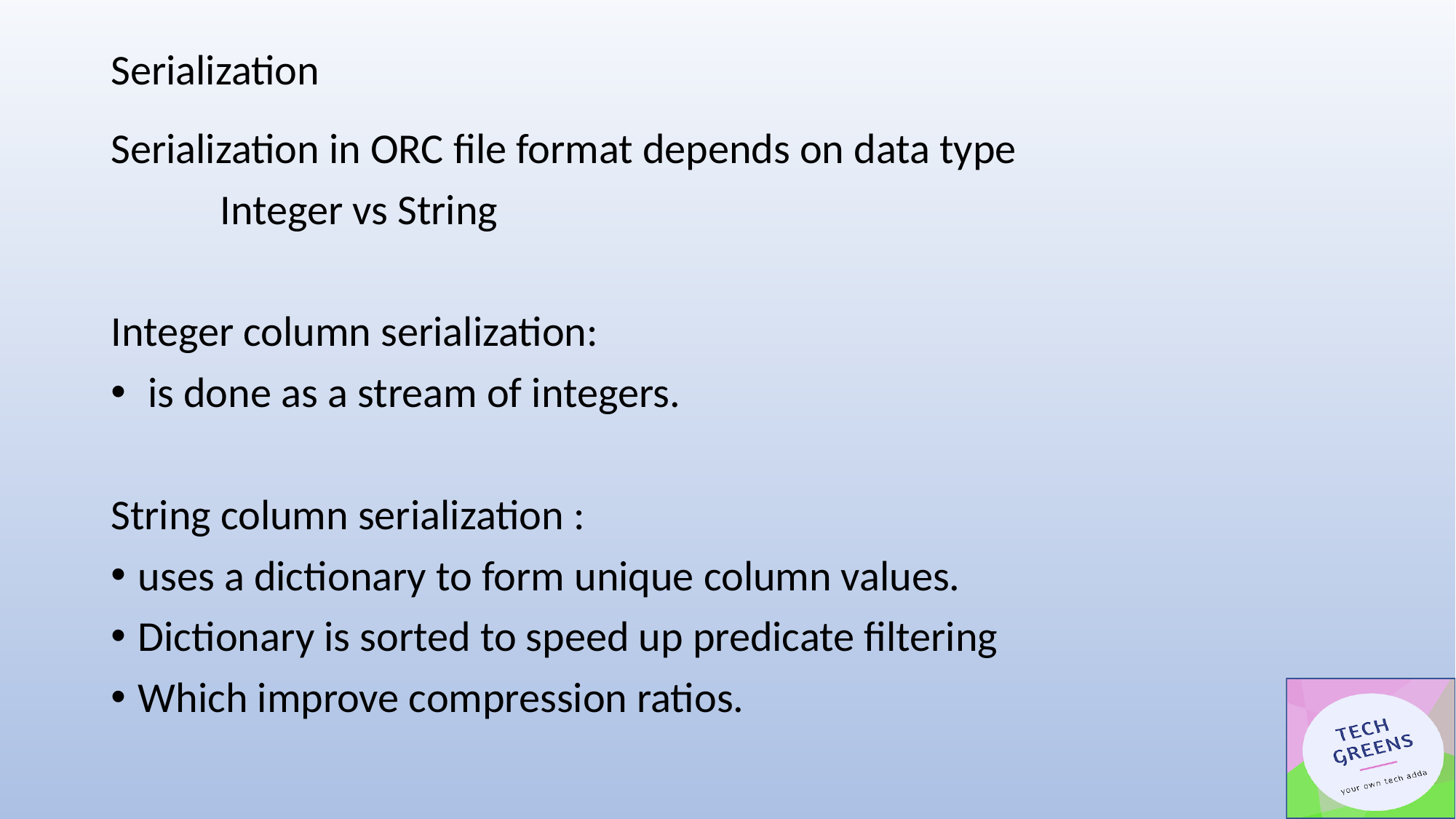

# Serialization
Serialization in ORC file format depends on data type
	Integer vs String

Integer column serialization:
 is done as a stream of integers.

String column serialization :
uses a dictionary to form unique column values.
Dictionary is sorted to speed up predicate filtering
Which improve compression ratios.